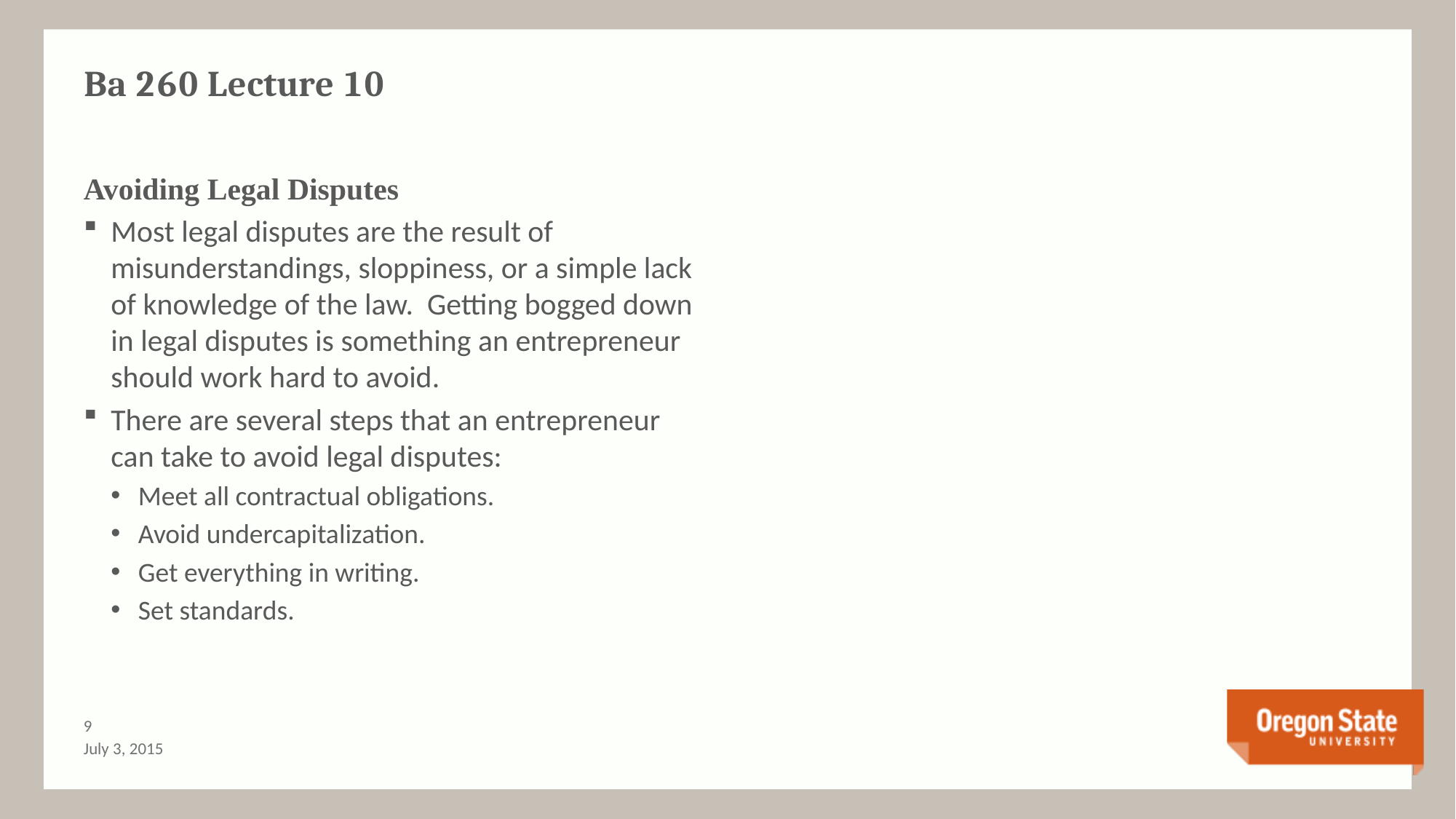

# Ba 260 Lecture 10
Avoiding Legal Disputes
Most legal disputes are the result of misunderstandings, sloppiness, or a simple lack of knowledge of the law.  Getting bogged down in legal disputes is something an entrepreneur should work hard to avoid.
There are several steps that an entrepreneur can take to avoid legal disputes:
Meet all contractual obligations.
Avoid undercapitalization.
Get everything in writing.
Set standards.

9
July 3, 2015